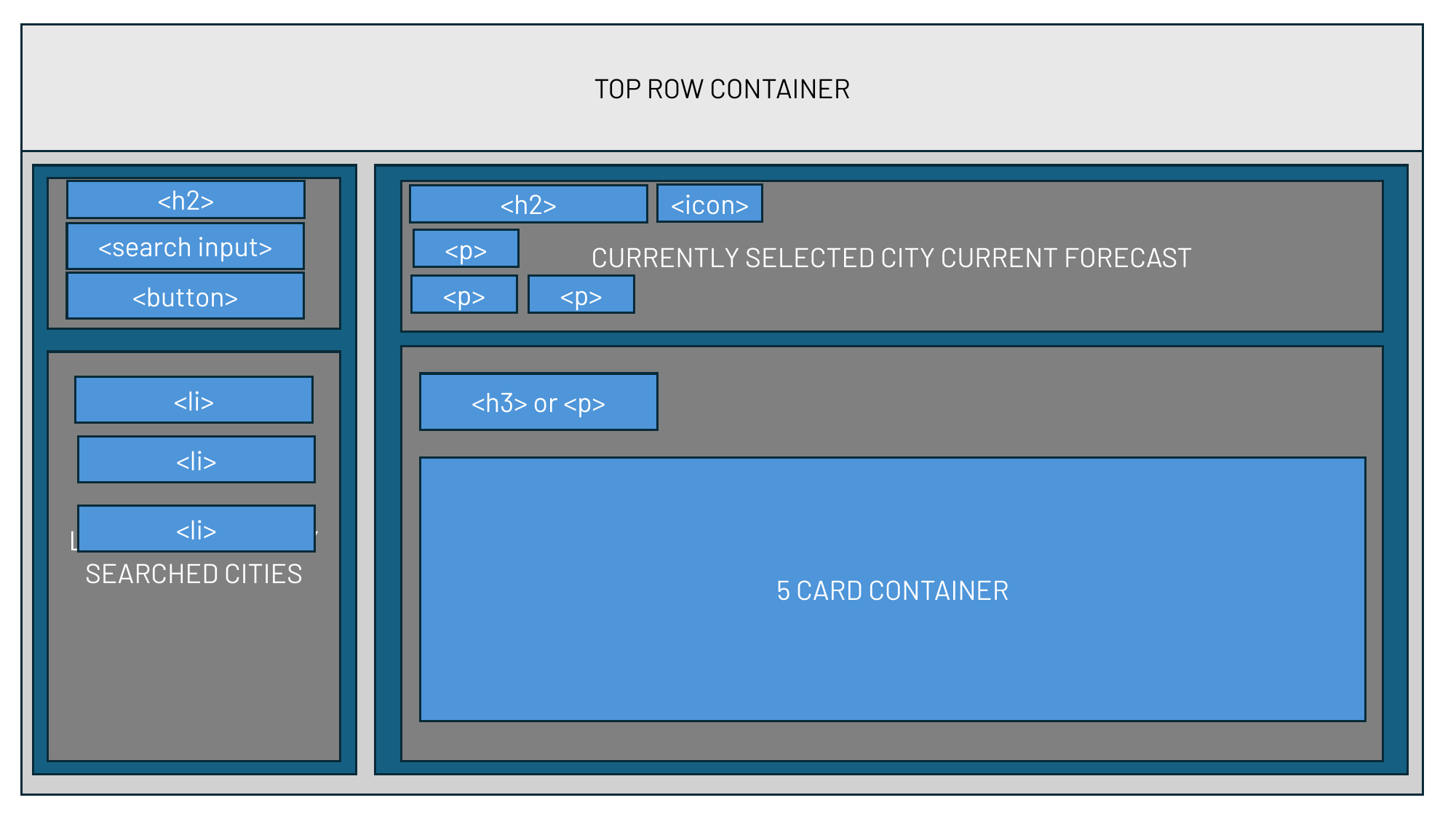

TOP ROW CONTAINER
#
MAIN BODY CONTAINER
CITY

AND

CITY LIST CONTAINER
TODAY’S WEATHER

AND

5-DAY FORECAST
CITY SEARCH
CURRENTLY SELECTED CITY CURRENT FORECAST
<h2>
<icon>
<h2>
25%
<search input>
<p>
<button>
<p>
<p>
5-DAY FORECAST
LIST OF PREVIOUSLY SEARCHED CITIES
<h3> or <p>
<li>

<li>
5 CARD CONTAINER
<li>